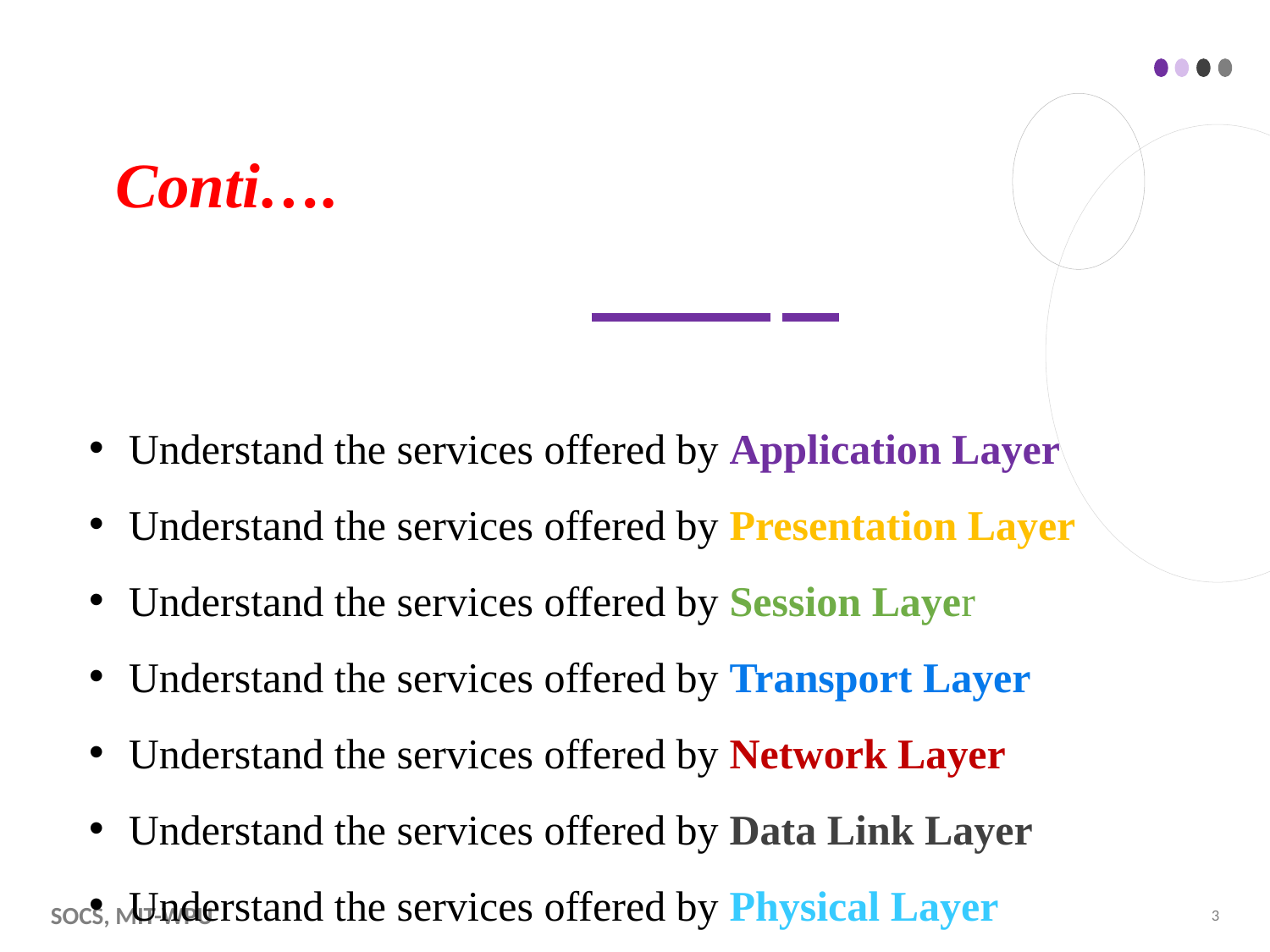

# Conti….
Understand the services offered by Application Layer
Understand the services offered by Presentation Layer
Understand the services offered by Session Layer
Understand the services offered by Transport Layer
Understand the services offered by Network Layer
Understand the services offered by Data Link Layer
Understand the services offered by Physical Layer
SoCS, MIT-WPU
3